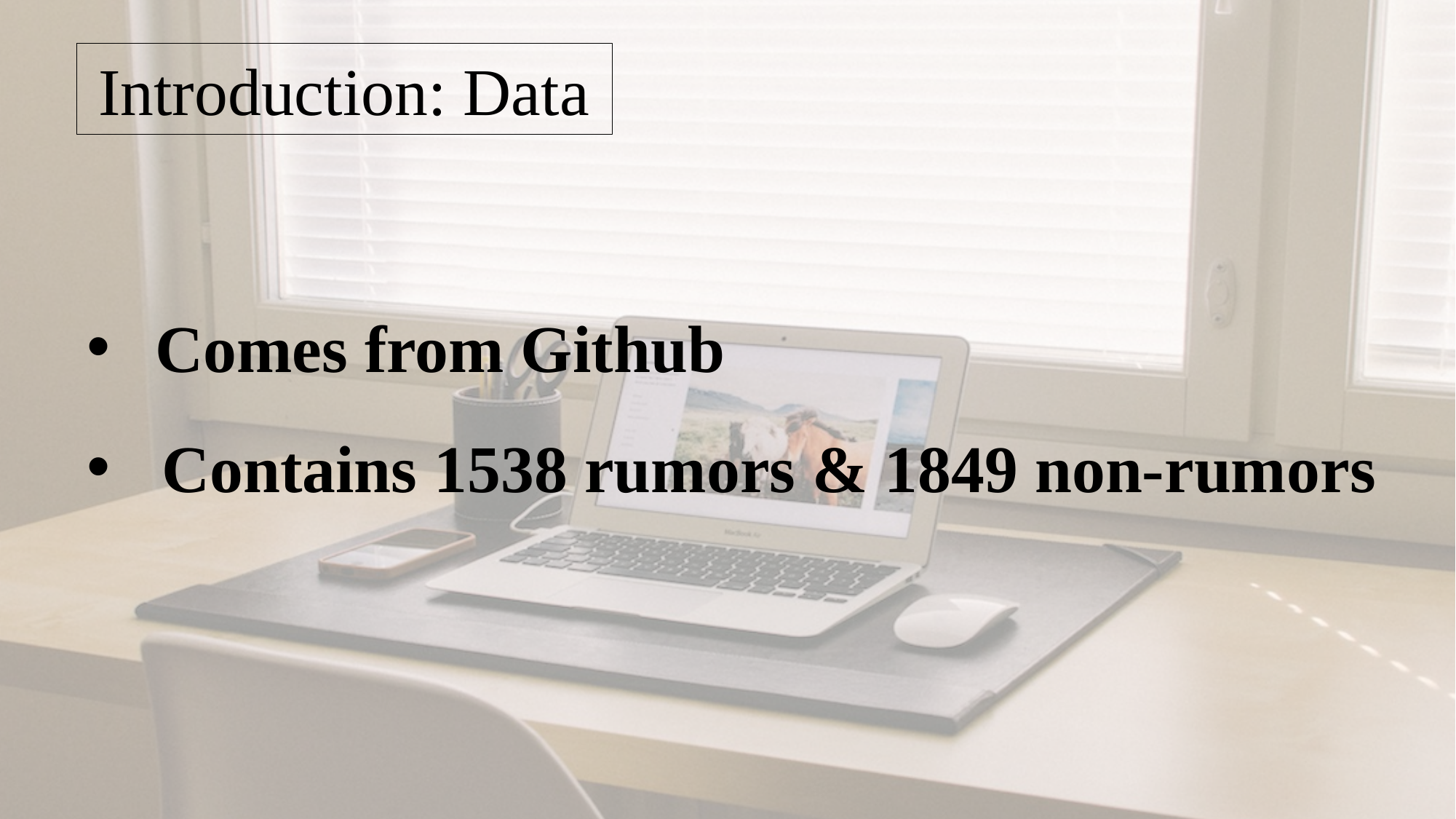

Introduction: Data
Comes from Github
  Contains 1538 rumors & 1849 non-rumors